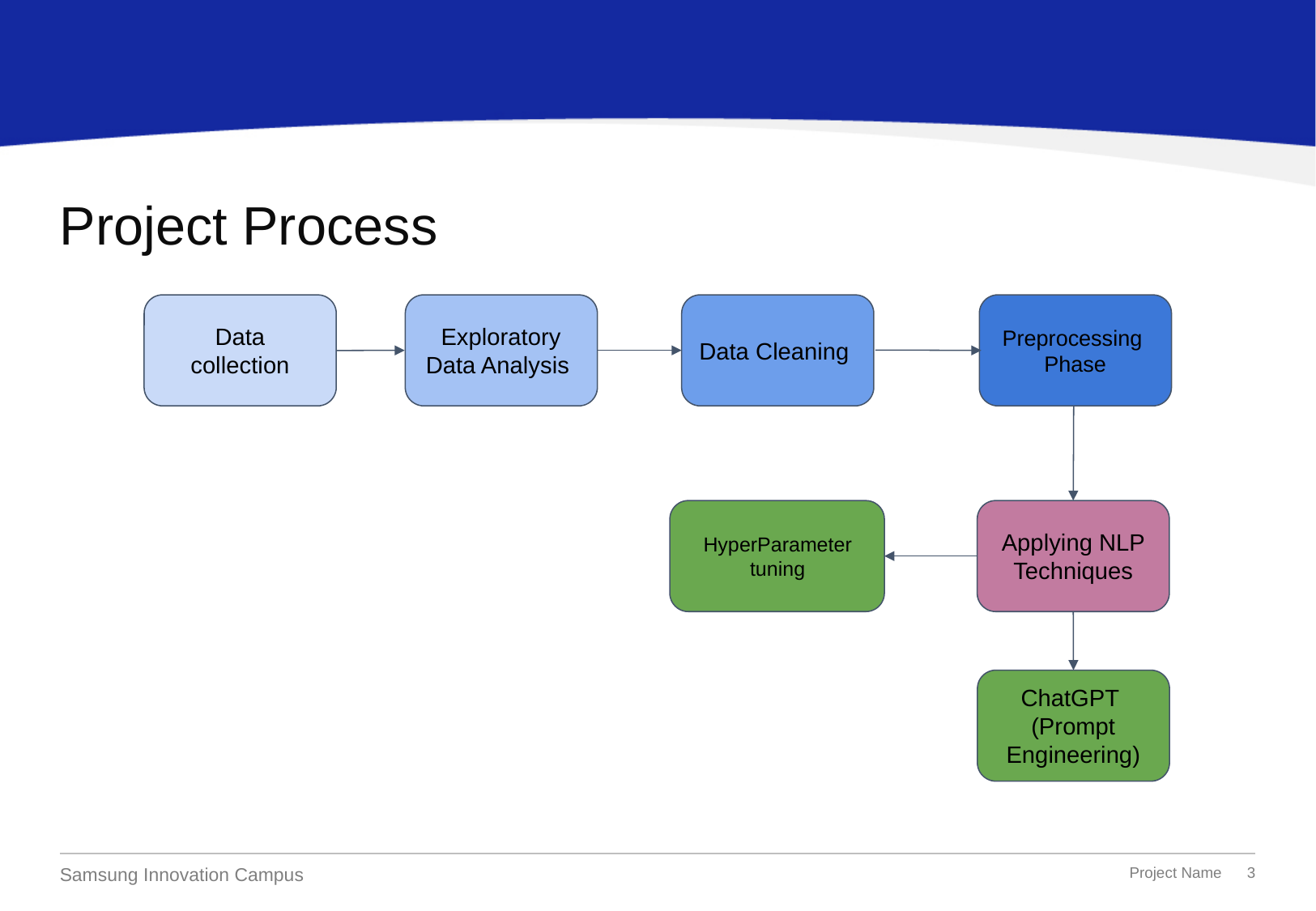

# Project Process

Data collection
Exploratory Data Analysis
Data Cleaning
Preprocessing
Phase

HyperParameter tuning
Applying NLP Techniques

ChatGPT
(Prompt Engineering)